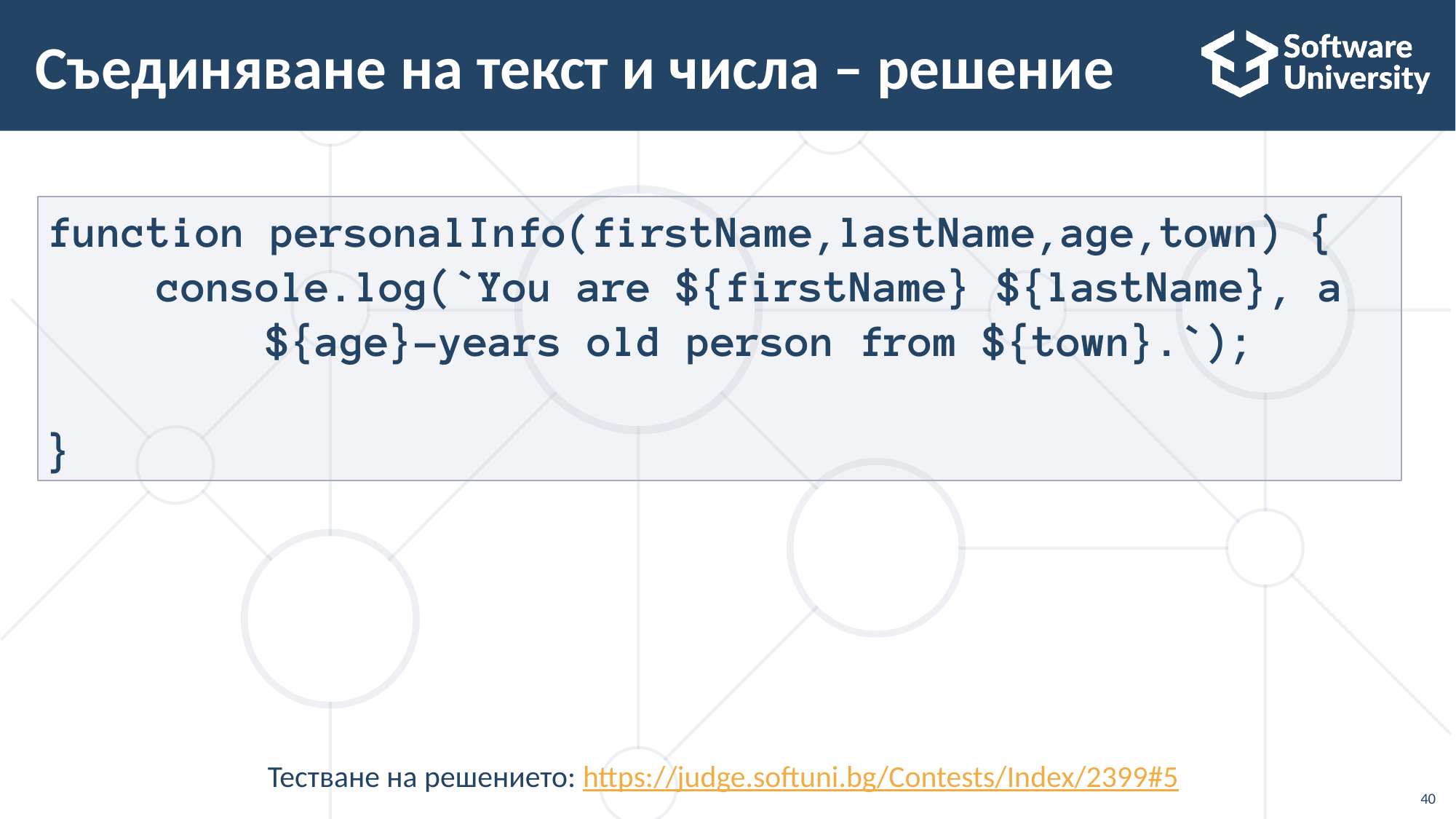

# Съединяване на текст и числа – решение
function personalInfo(firstName,lastName,age,town) {
	console.log(`You are ${firstName} ${lastName}, a       	${age}-years old person from ${town}.`);

}
Тестване на решението: https://judge.softuni.bg/Contests/Index/2399#5
40